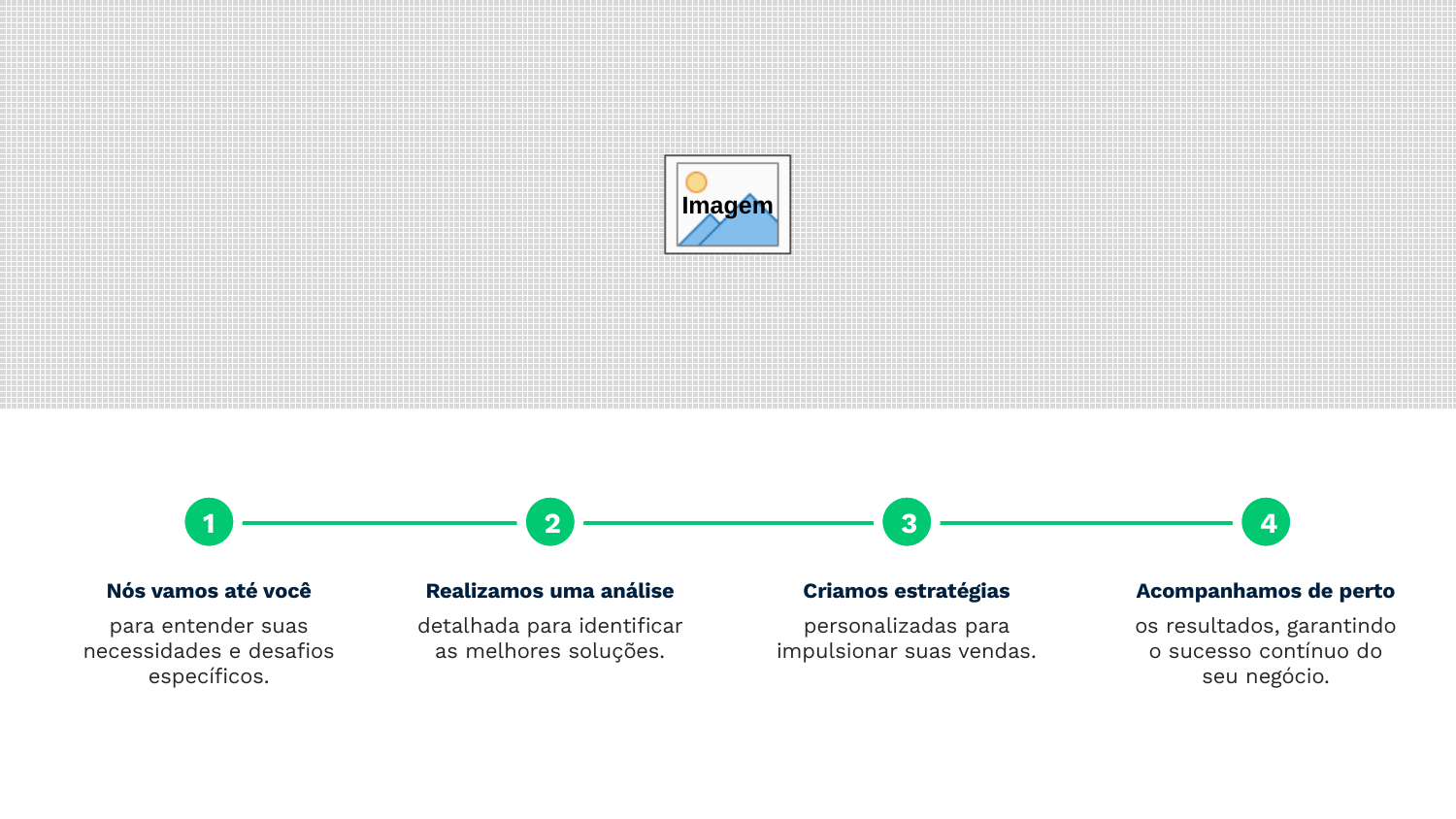

Passo a passo de como funciona seu negócio
1
2
3
4
Nós vamos até você
Realizamos uma análise
Criamos estratégias
Acompanhamos de perto
para entender suas necessidades e desafios específicos.
detalhada para identificar as melhores soluções.
personalizadas para impulsionar suas vendas.
os resultados, garantindo o sucesso contínuo do seu negócio.